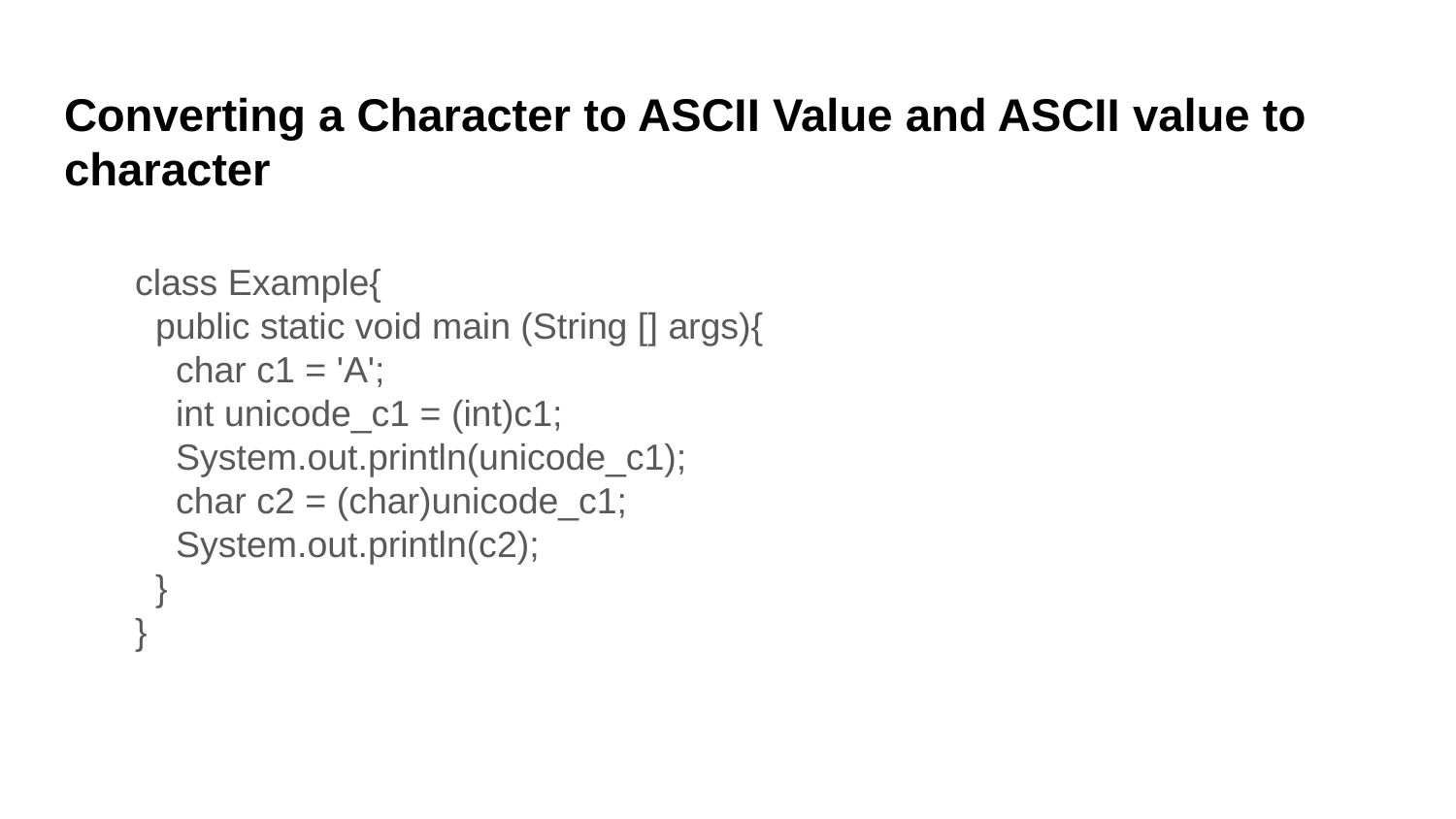

# Converting a Character to ASCII Value and ASCII value to character
class Example{
  public static void main (String [] args){
    char c1 = 'A';
    int unicode_c1 = (int)c1;
    System.out.println(unicode_c1);
    char c2 = (char)unicode_c1;
    System.out.println(c2);
  }
}